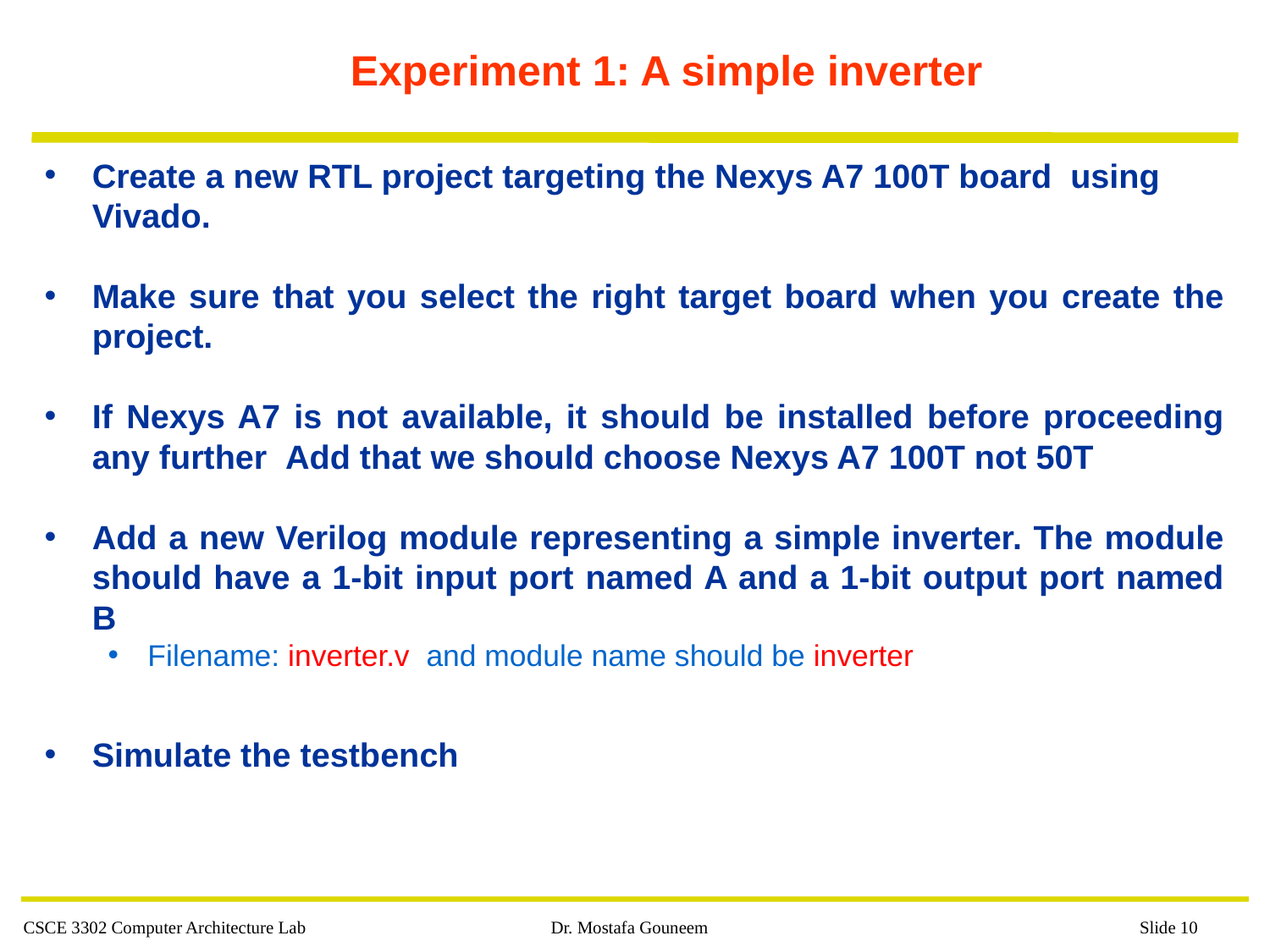

# Experiment 1: A simple inverter
Create a new RTL project targeting the Nexys A7 100T board  using Vivado.

Make sure that you select the right target board when you create the project.

If Nexys A7 is not available, it should be installed before proceeding any further  Add that we should choose Nexys A7 100T not 50T

Add a new Verilog module representing a simple inverter. The module should have a 1-bit input port named A and a 1-bit output port named B
Filename: inverter.v  and module name should be inverter

Simulate the testbench

CSCE 3302 Computer Architecture Lab
Dr. Mostafa Gouneem
              Slide 10